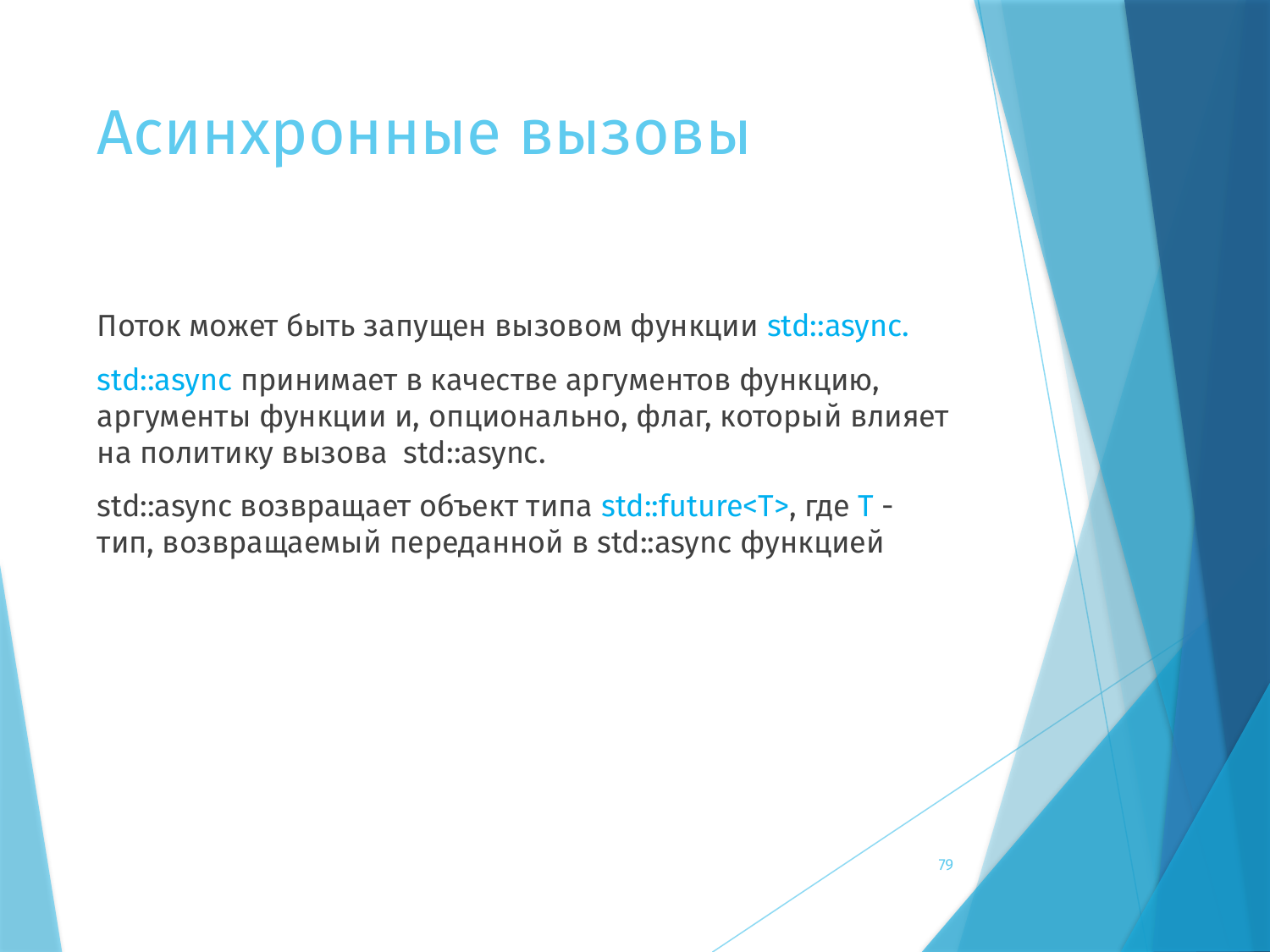

# Асинхронные вызовы
Поток может быть запущен вызовом функции std::async.
std::async принимает в качестве аргументов функцию, аргументы функции и, опционально, флаг, который влияет на политику вызова  std::async.
std::async возвращает объект типа std::future<T>, где T - тип, возвращаемый переданной в std::async функцией
79